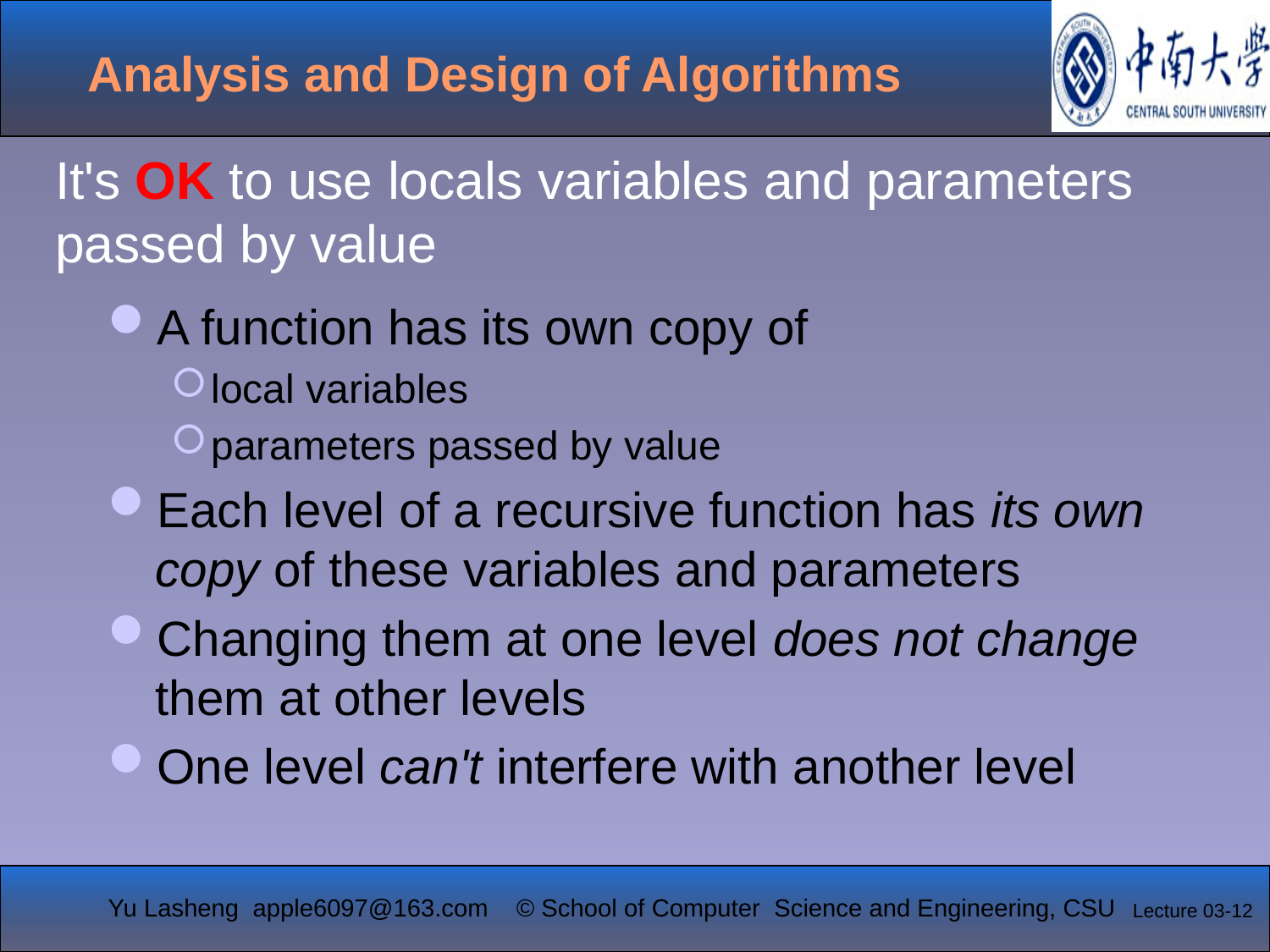

It's OK to use locals variables and parameters passed by value
A function has its own copy of
local variables
parameters passed by value
Each level of a recursive function has its own copy of these variables and parameters
Changing them at one level does not change them at other levels
One level can't interfere with another level
Lecture 03-12